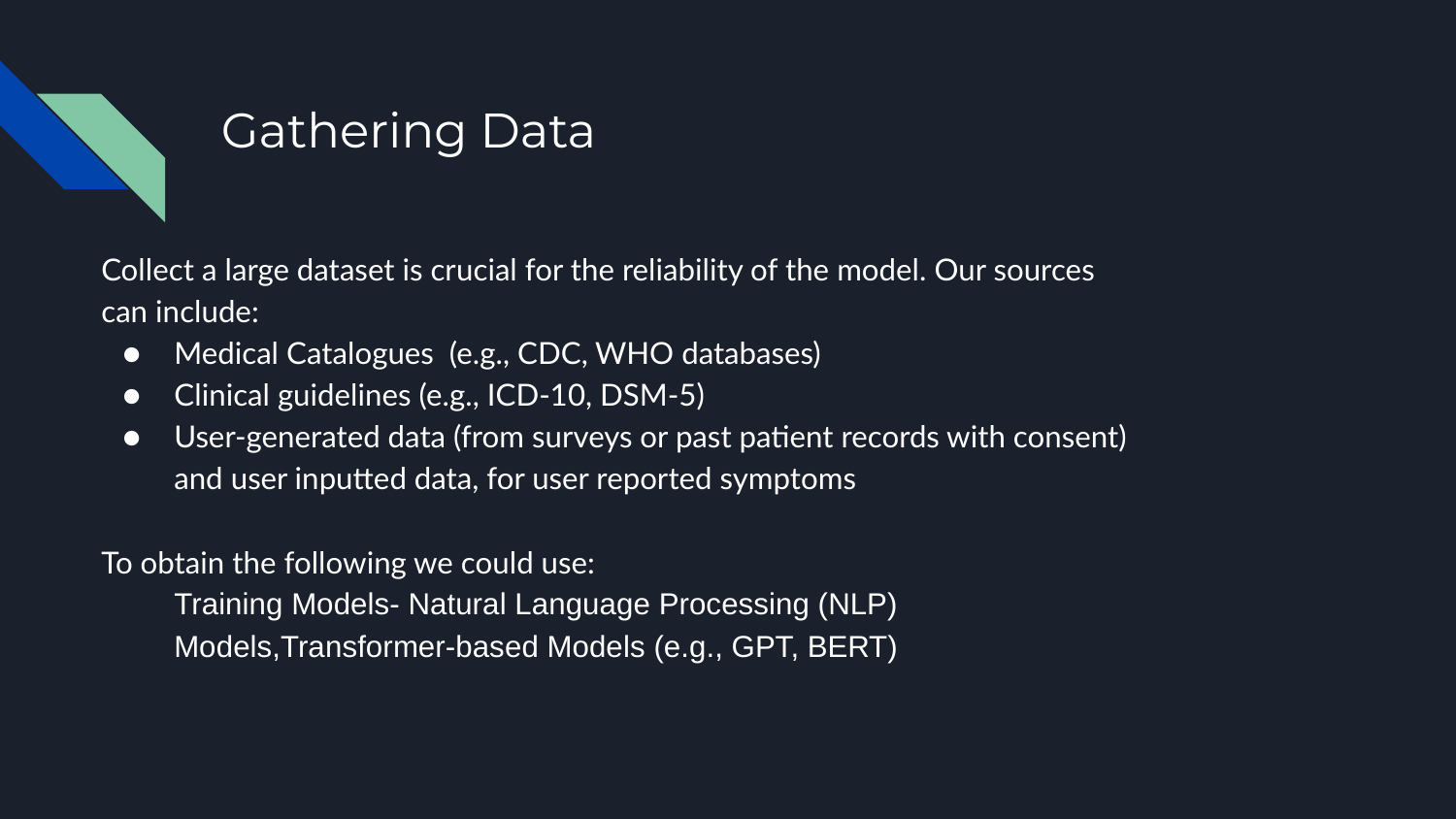

# Gathering Data
Collect a large dataset is crucial for the reliability of the model. Our sources can include:
Medical Catalogues  (e.g., CDC, WHO databases)
Clinical guidelines (e.g., ICD-10, DSM-5)
User-generated data (from surveys or past patient records with consent) and user inputted data, for user reported symptoms

To obtain the following we could use:
Training Models- Natural Language Processing (NLP) Models,Transformer-based Models (e.g., GPT, BERT)